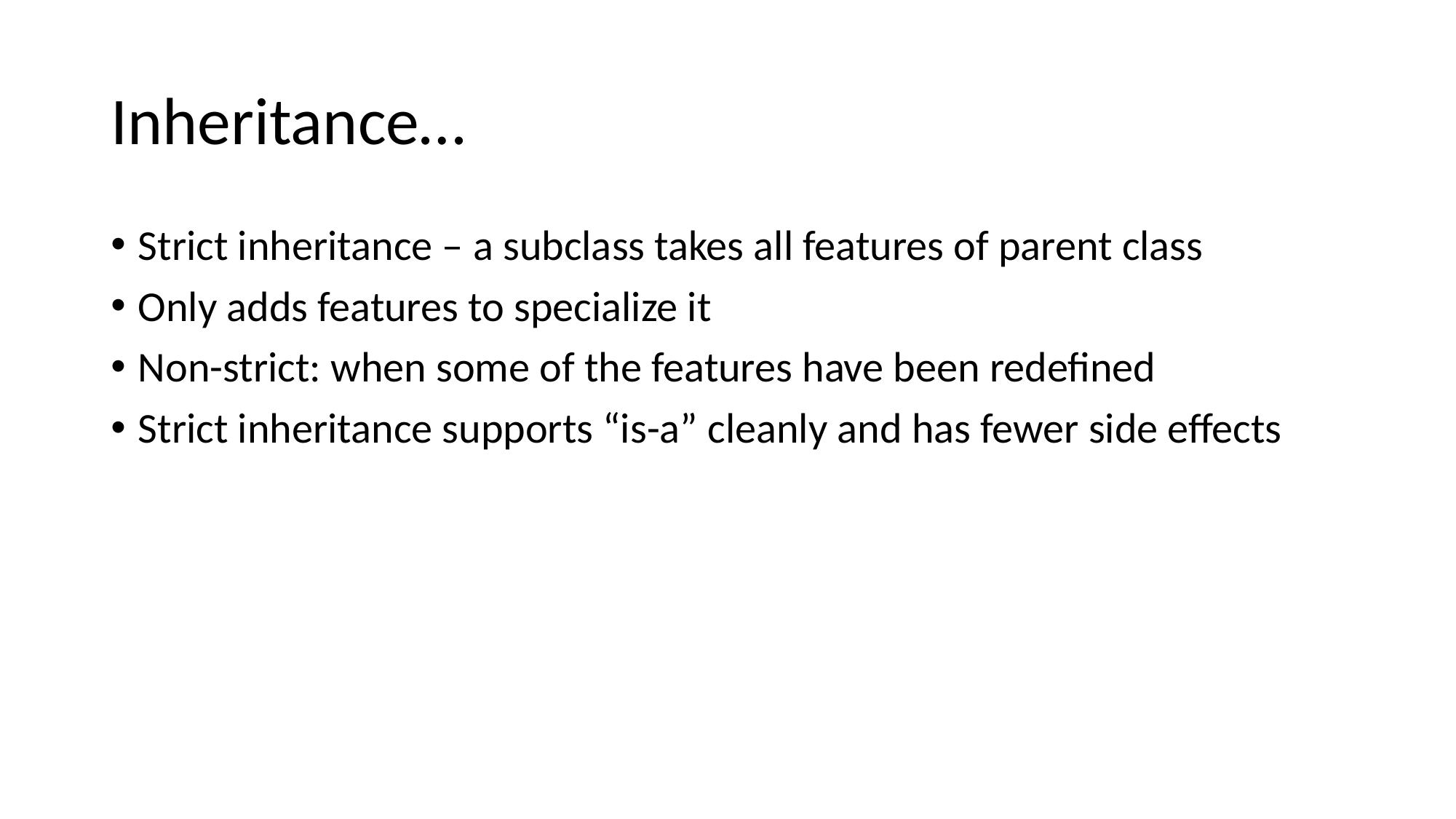

# Inheritance…
Strict inheritance – a subclass takes all features of parent class
Only adds features to specialize it
Non-strict: when some of the features have been redefined
Strict inheritance supports “is-a” cleanly and has fewer side effects